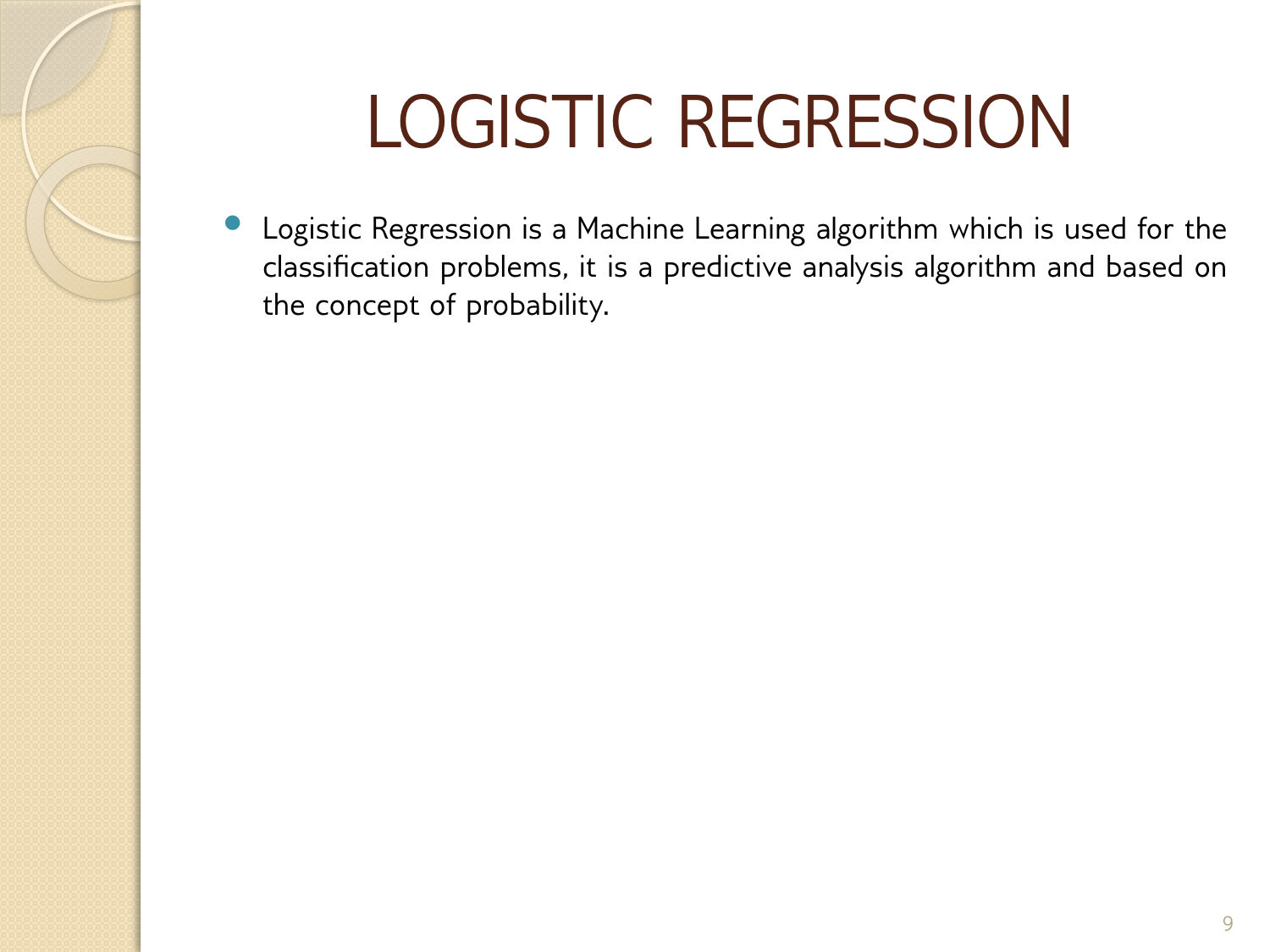

# LOGISTIC REGRESSION
Logistic Regression is a Machine Learning algorithm which is used for the classification problems, it is a predictive analysis algorithm and based on the concept of probability.

9